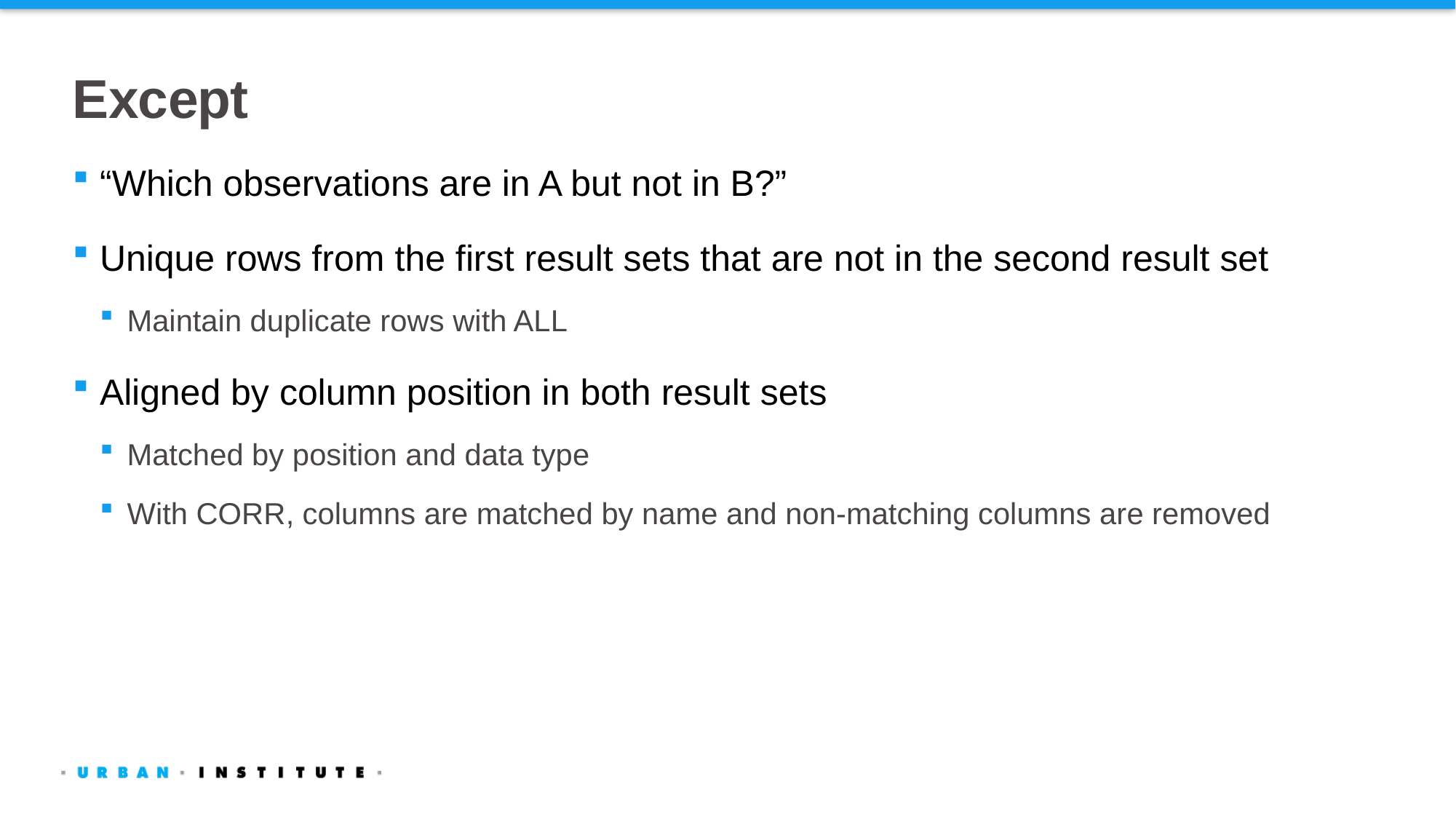

# Except
“Which observations are in A but not in B?”
Unique rows from the first result sets that are not in the second result set
Maintain duplicate rows with ALL
Aligned by column position in both result sets
Matched by position and data type
With CORR, columns are matched by name and non-matching columns are removed